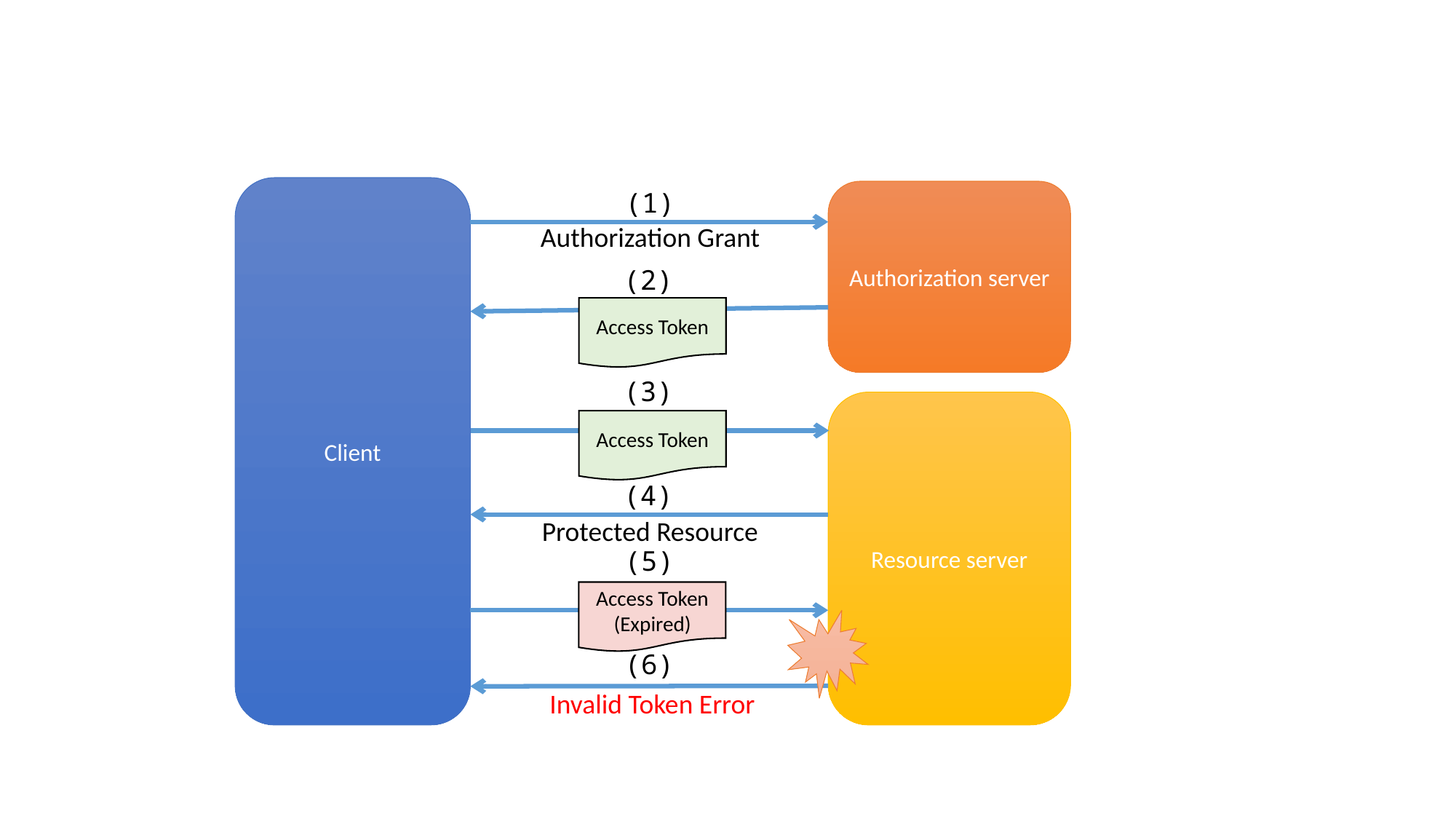

Client
(1)
Authorization server
(2)
Resource server
(5)
(6)
Authorization Grant
Access Token
(3)
Access Token
(4)
Protected Resource
Access Token
(Expired)

Invalid Token Error